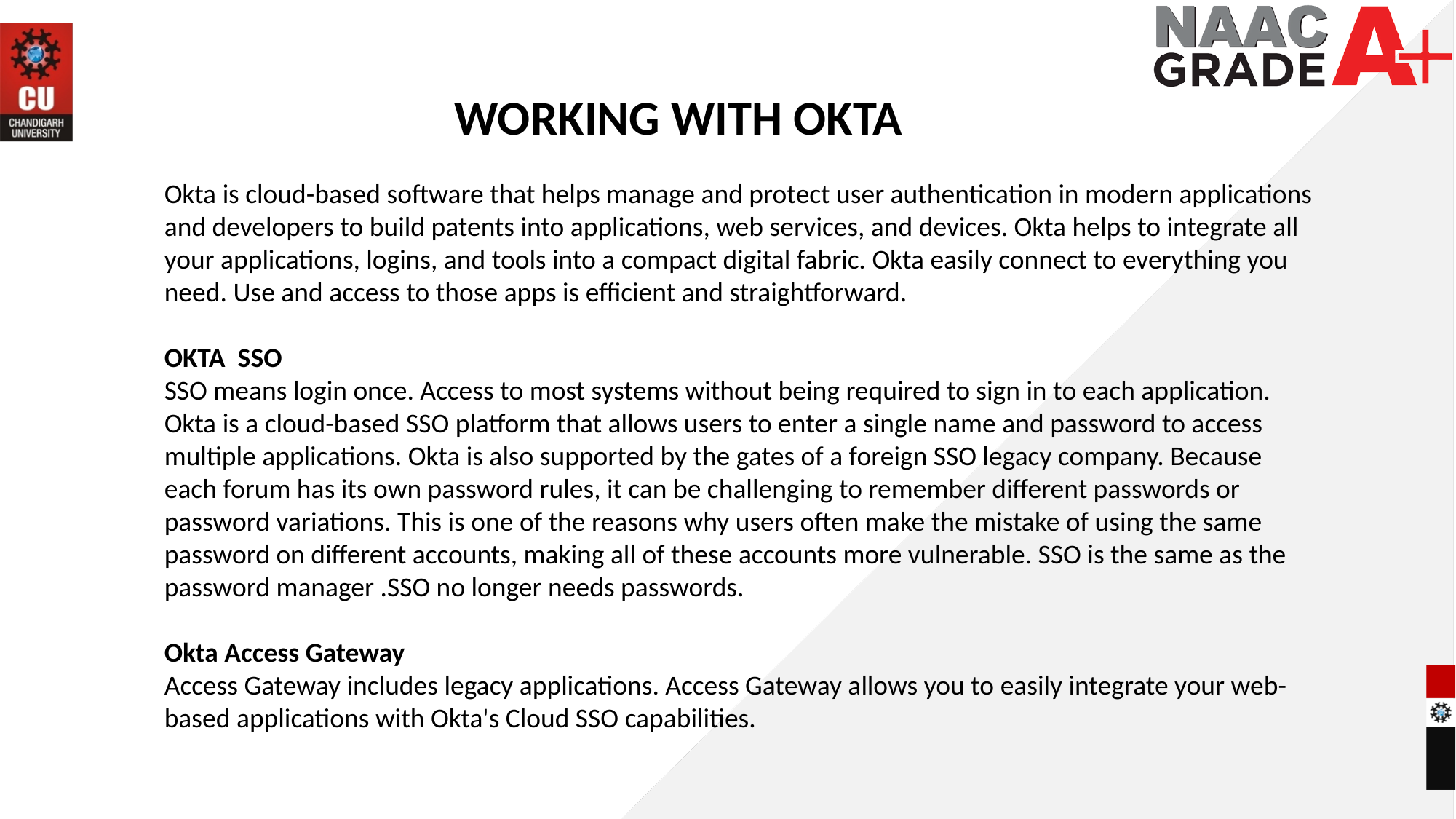

WORKING WITH OKTA
Okta is cloud-based software that helps manage and protect user authentication in modern applications and developers to build patents into applications, web services, and devices. Okta helps to integrate all your applications, logins, and tools into a compact digital fabric. Okta easily connect to everything you need. Use and access to those apps is efficient and straightforward.

OKTA  SSO
SSO means login once. Access to most systems without being required to sign in to each application. Okta is a cloud-based SSO platform that allows users to enter a single name and password to access multiple applications. Okta is also supported by the gates of a foreign SSO legacy company. Because each forum has its own password rules, it can be challenging to remember different passwords or password variations. This is one of the reasons why users often make the mistake of using the same password on different accounts, making all of these accounts more vulnerable. SSO is the same as the password manager .SSO no longer needs passwords.

Okta Access Gateway
Access Gateway includes legacy applications. Access Gateway allows you to easily integrate your web-based applications with Okta's Cloud SSO capabilities.